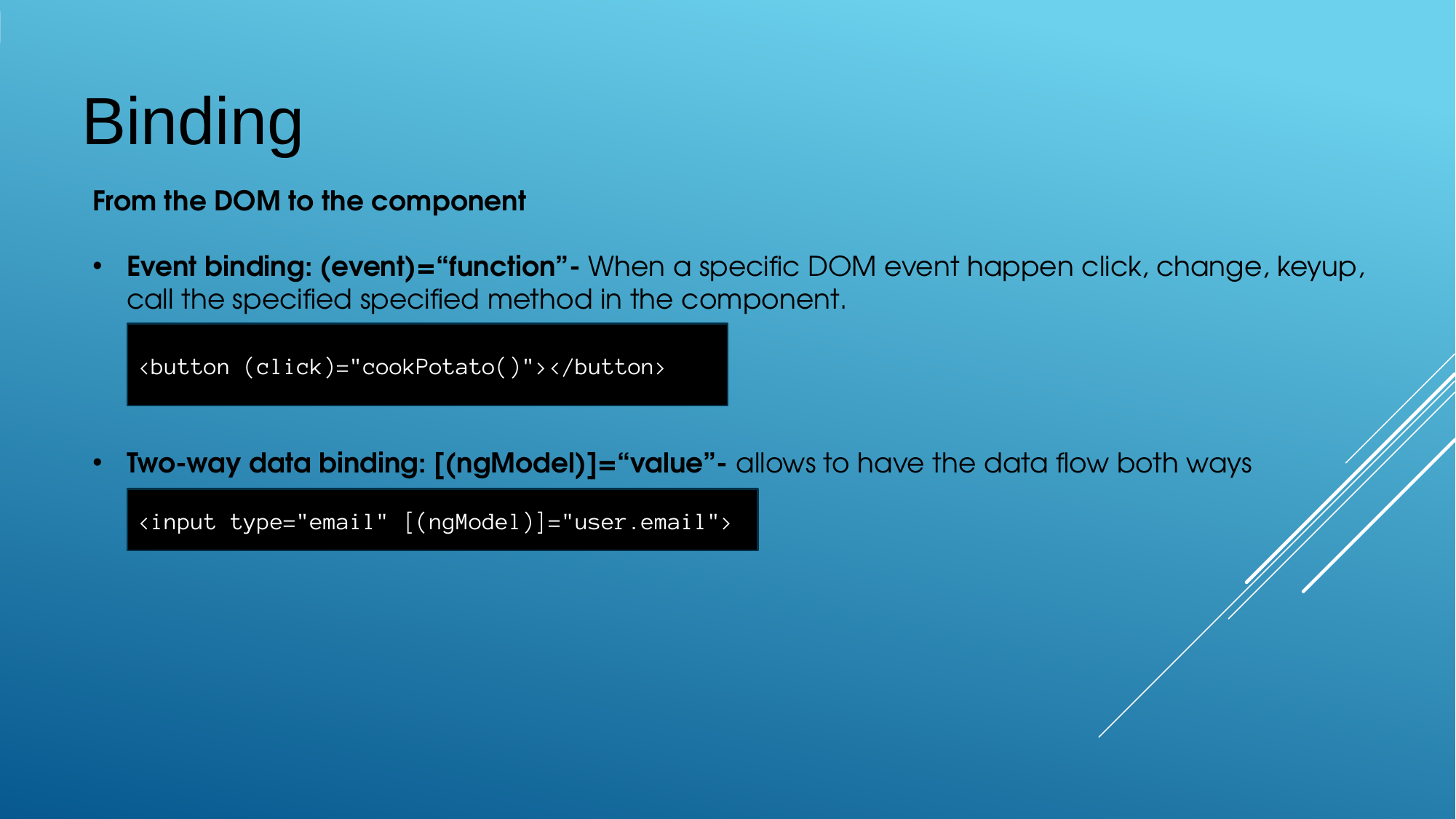

Binding
From the DOM to the component

Event binding: (event)=“function”- When a specific DOM event happen click, change, keyup, call the specified specified method in the component.

Two-way data binding: [(ngModel)]=“value”- allows to have the data flow both ways
<button (click)="cookPotato()"></button>
<input type="email" [(ngModel)]="user.email">